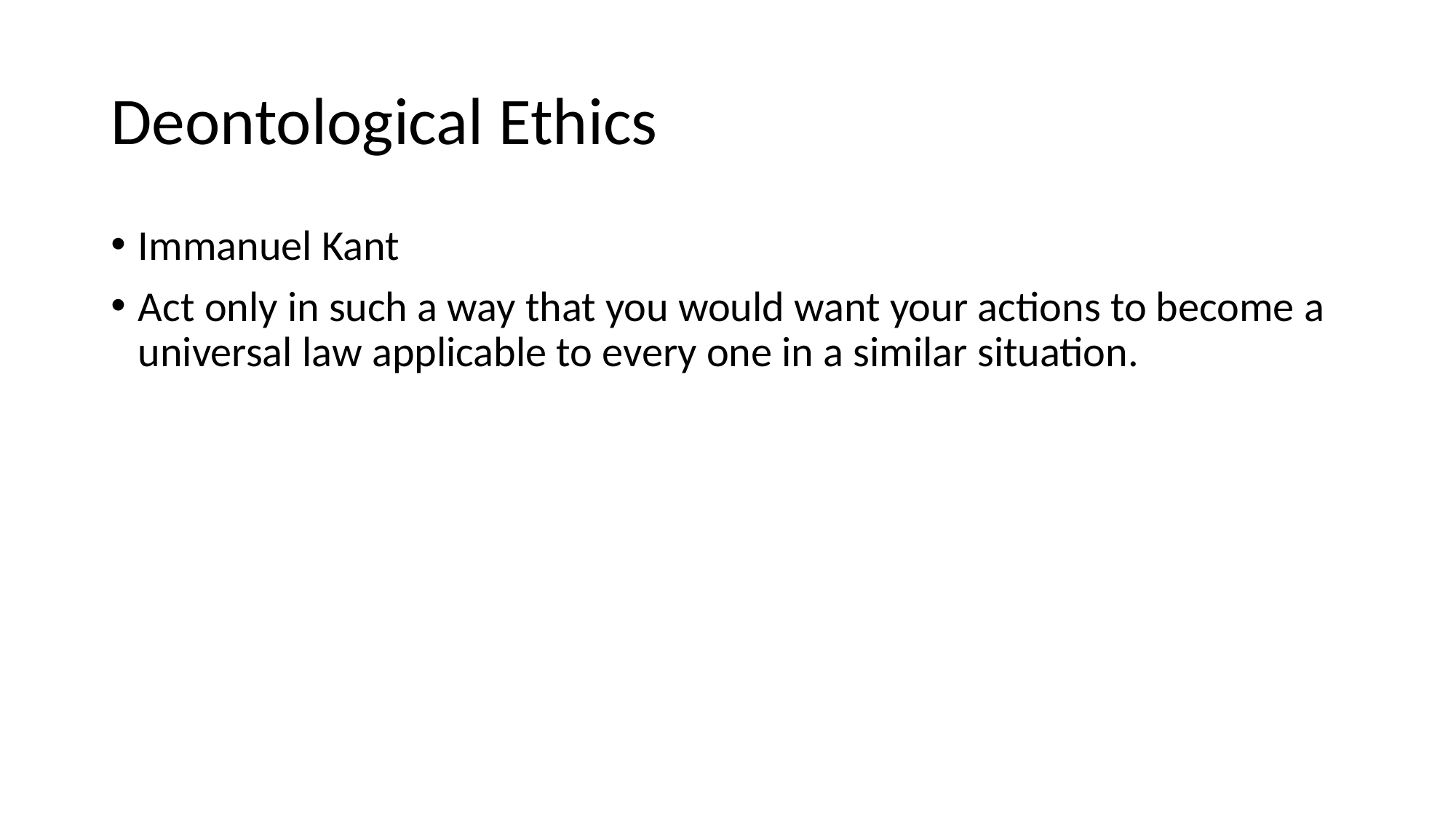

# Deontological Ethics
Immanuel Kant
Act only in such a way that you would want your actions to become a universal law applicable to every one in a similar situation.